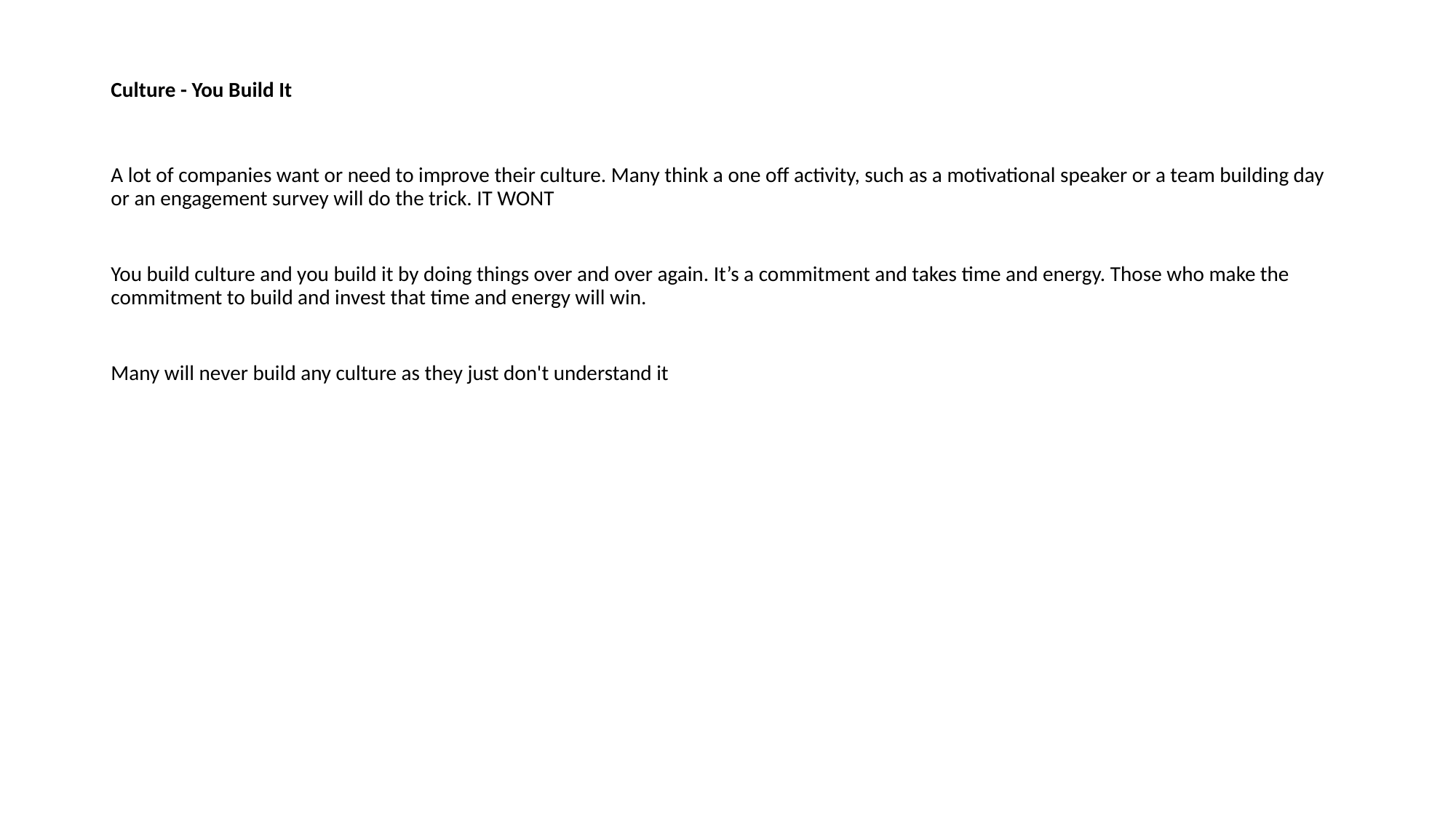

# Culture - You Build It
A lot of companies want or need to improve their culture. Many think a one off activity, such as a motivational speaker or a team building day or an engagement survey will do the trick. IT WONT

You build culture and you build it by doing things over and over again. It’s a commitment and takes time and energy. Those who make the commitment to build and invest that time and energy will win.

Many will never build any culture as they just don't understand it